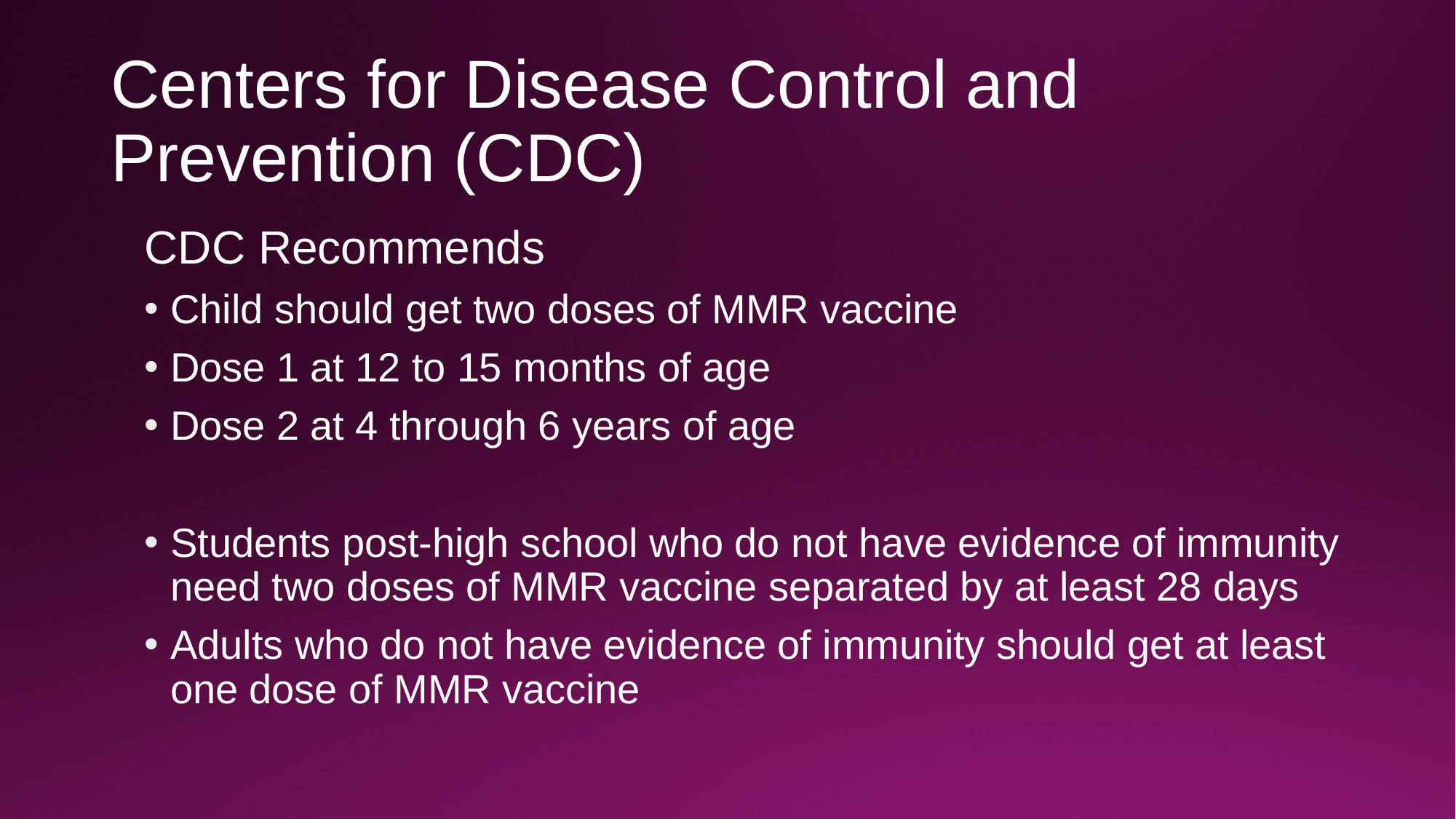

# Centers for Disease Control and Prevention (CDC)
CDC Recommends
Child should get two doses of MMR vaccine
Dose 1 at 12 to 15 months of age
Dose 2 at 4 through 6 years of age

Students post-high school who do not have evidence of immunity need two doses of MMR vaccine separated by at least 28 days
Adults who do not have evidence of immunity should get at least one dose of MMR vaccine